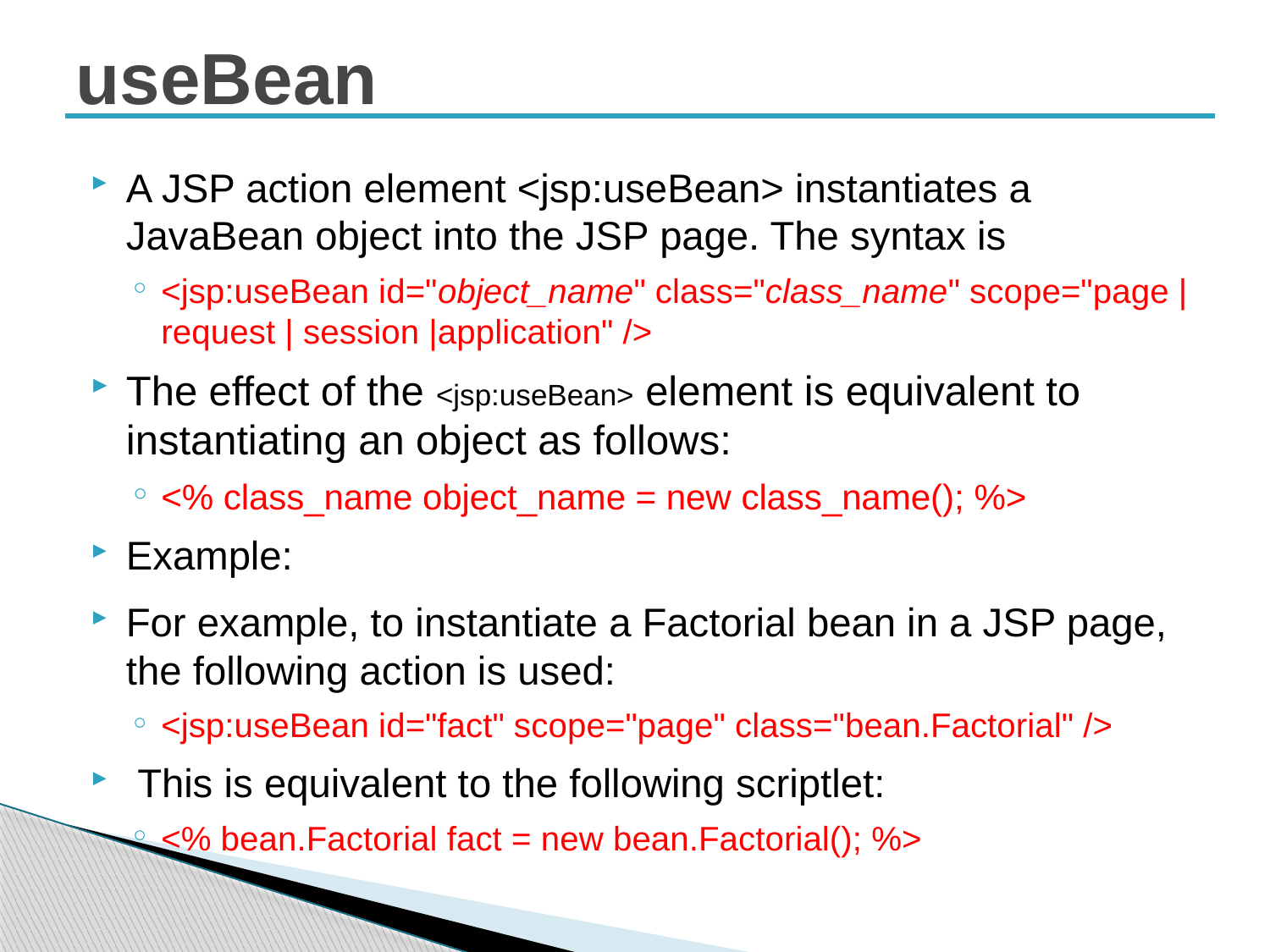

# useBean
A JSP action element <jsp:useBean> instantiates a JavaBean object into the JSP page. The syntax is
<jsp:useBean id="object_name" class="class_name" scope="page | request | session |application" />
The effect of the <jsp:useBean> element is equivalent to instantiating an object as follows:
<% class_name object_name = new class_name(); %>
Example:
For example, to instantiate a Factorial bean in a JSP page, the following action is used:
<jsp:useBean id="fact" scope="page" class="bean.Factorial" />
 This is equivalent to the following scriptlet:
<% bean.Factorial fact = new bean.Factorial(); %>